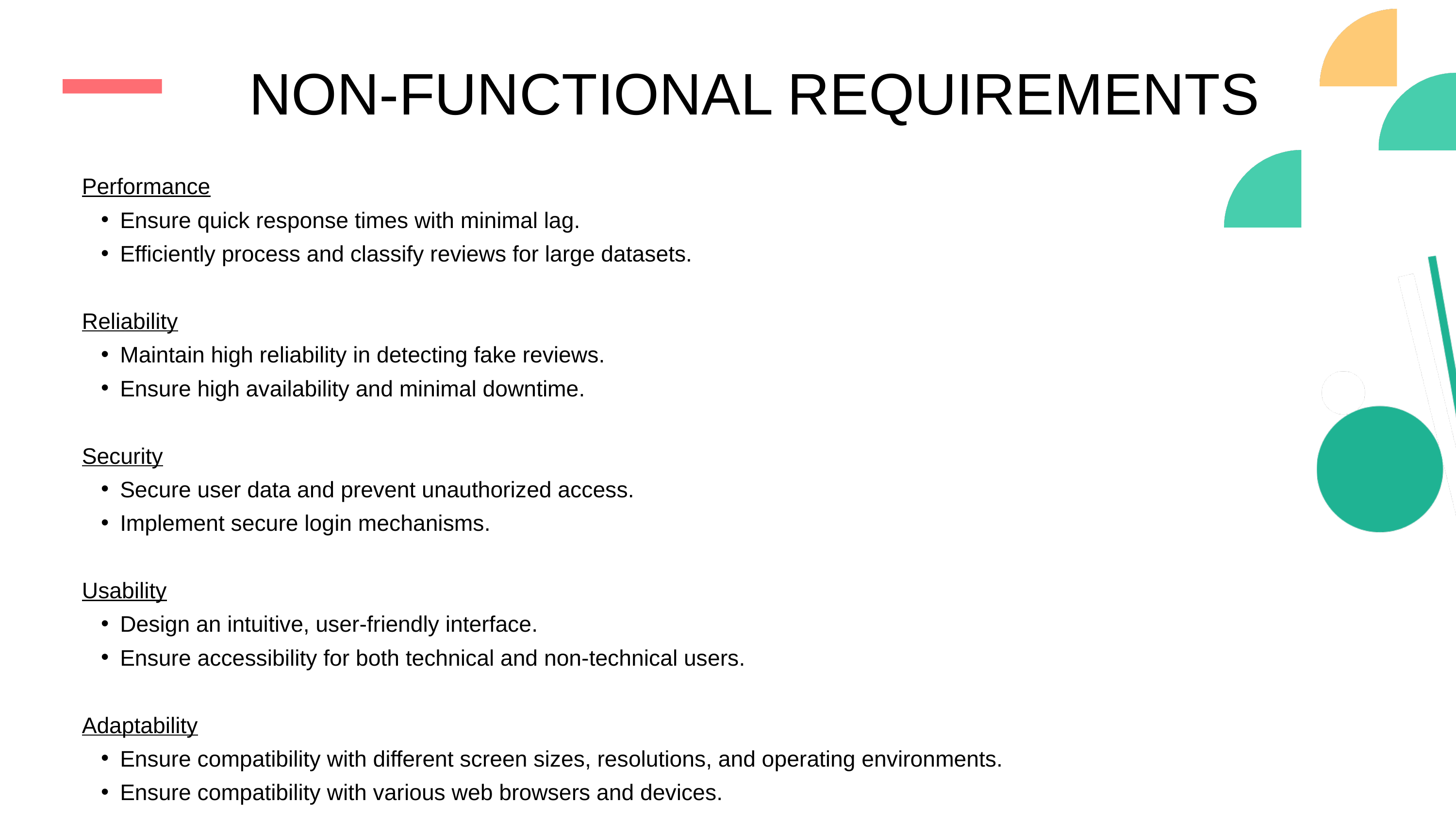

NON-FUNCTIONAL REQUIREMENTS

Performance
Ensure quick response times with minimal lag.
Efficiently process and classify reviews for large datasets.

Reliability
Maintain high reliability in detecting fake reviews.
Ensure high availability and minimal downtime.

Security
Secure user data and prevent unauthorized access.
Implement secure login mechanisms.

Usability
Design an intuitive, user-friendly interface.
Ensure accessibility for both technical and non-technical users.

Adaptability
Ensure compatibility with different screen sizes, resolutions, and operating environments.
Ensure compatibility with various web browsers and devices.